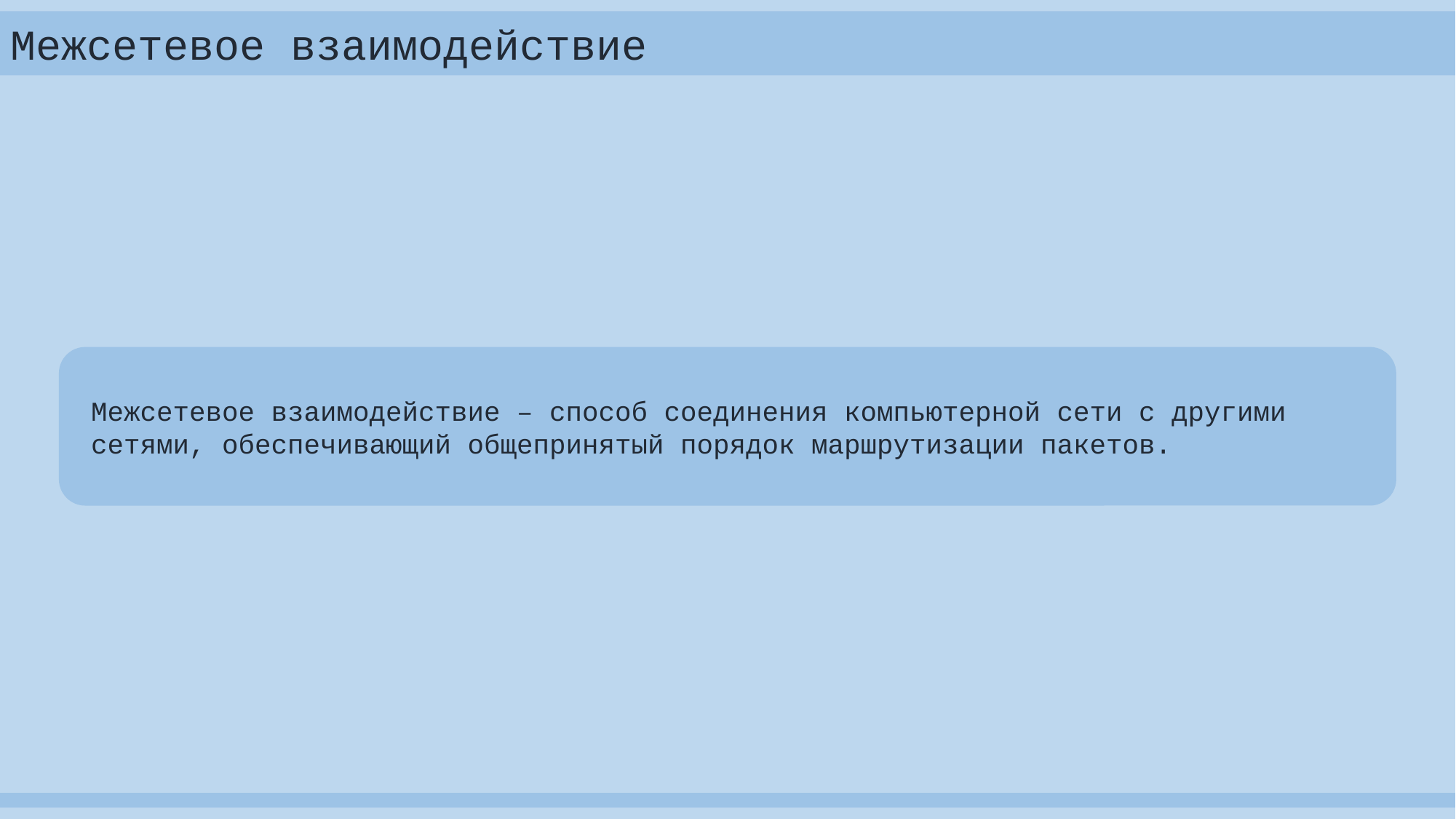

Межсетевое взаимодействие

Межсетевое взаимодействие – способ соединения компьютерной сети с другими сетями, обеспечивающий общепринятый порядок маршрутизации пакетов.